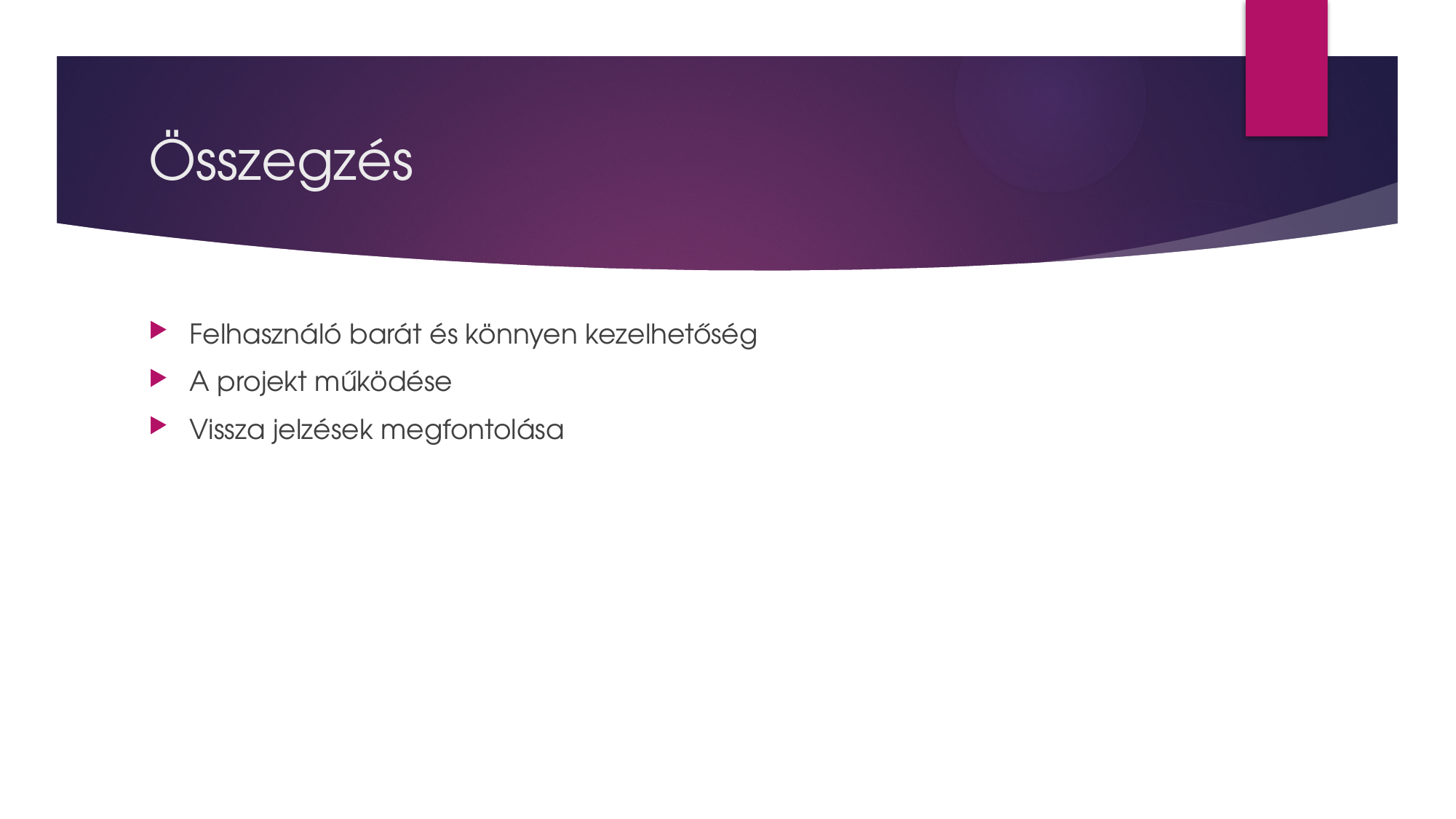

# Összegzés
Felhasználó barát és könnyen kezelhetőség
A projekt működése
Vissza jelzések megfontolása